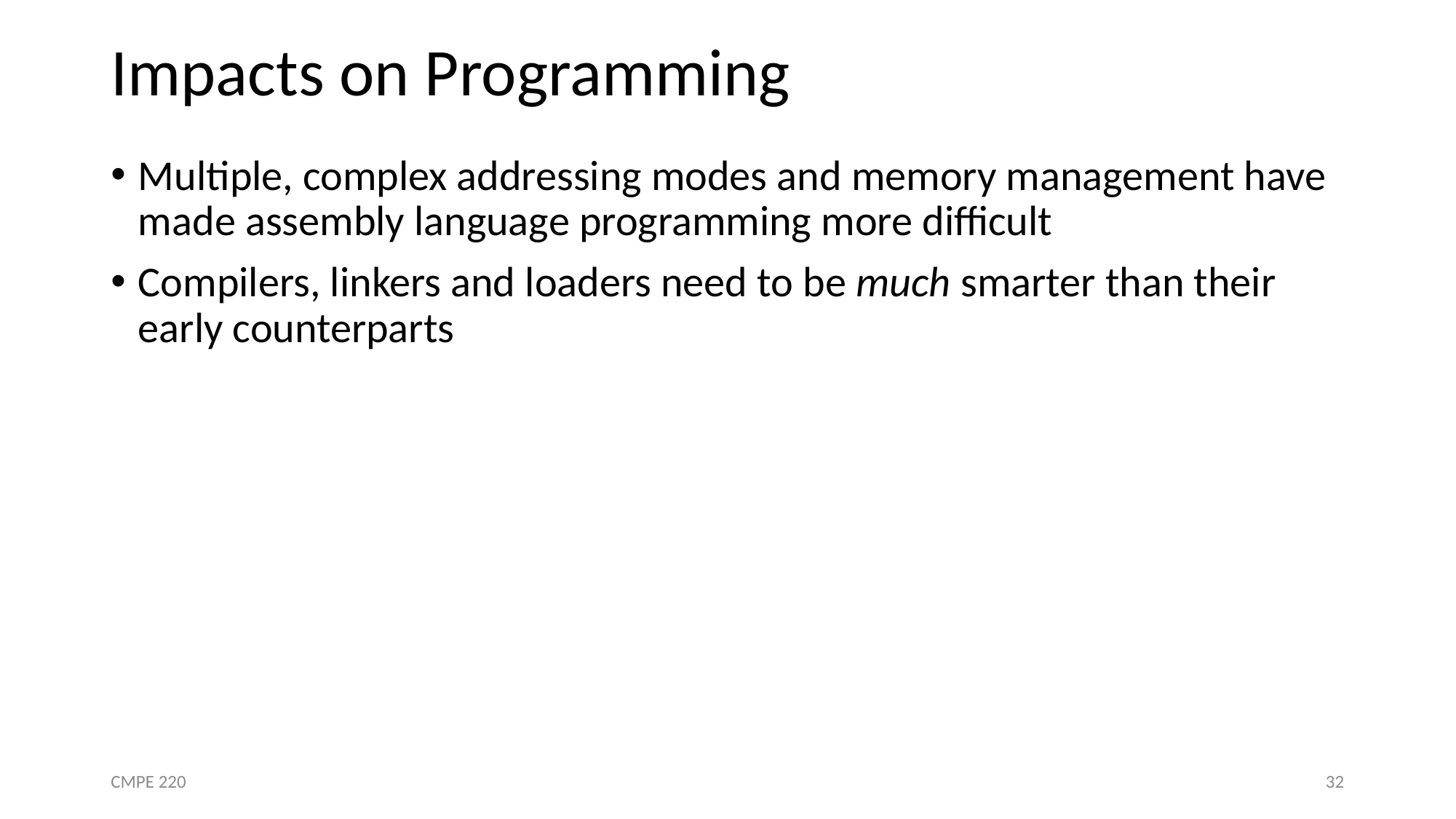

# Impacts on Programming
Multiple, complex addressing modes and memory management have made assembly language programming more difficult
Compilers, linkers and loaders need to be much smarter than their early counterparts
CMPE 220
32